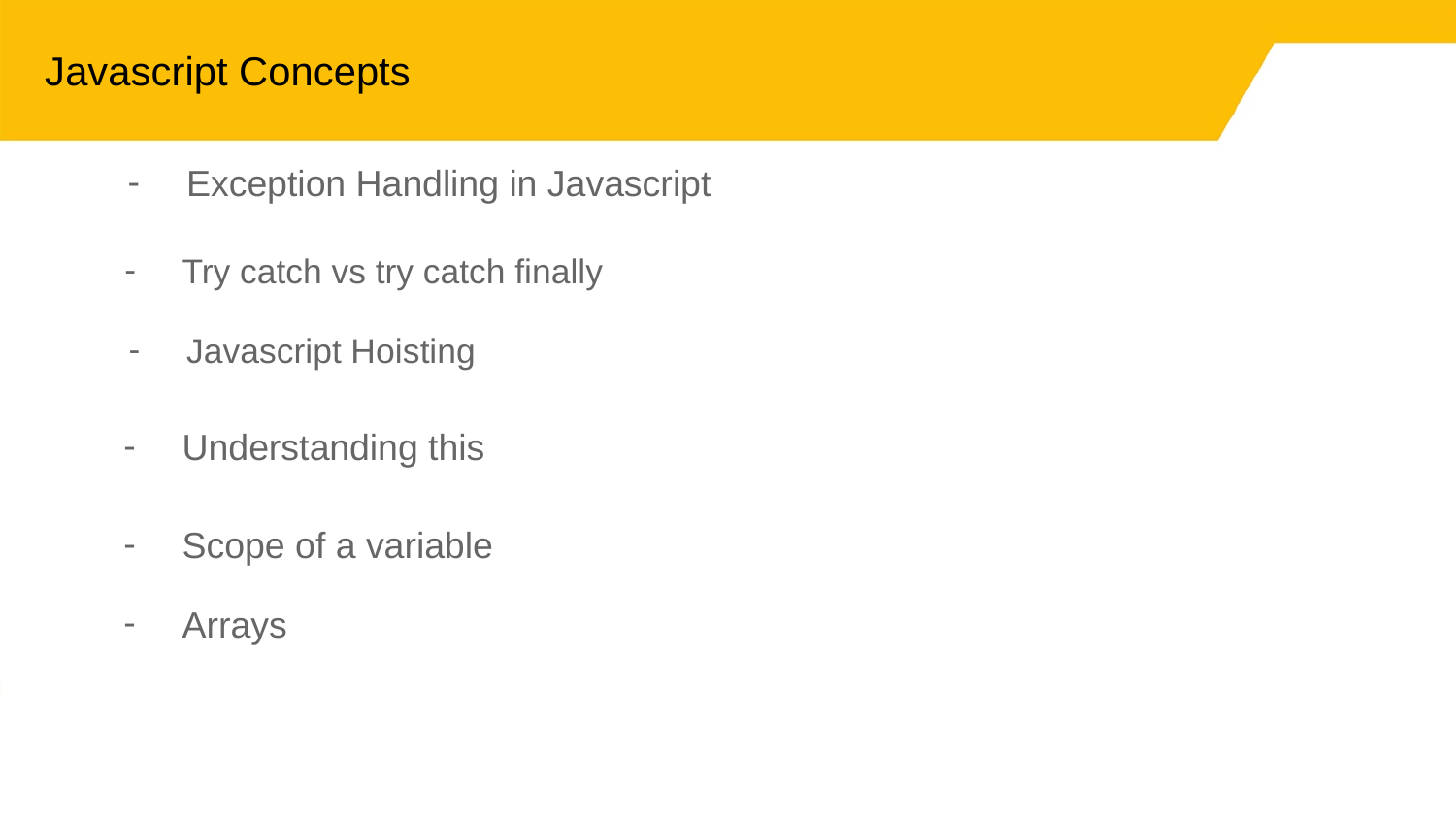

# Javascript Concepts

Exception Handling in Javascript
Try catch vs try catch finally
Javascript Hoisting
Understanding this

Scope of a variable

Arrays